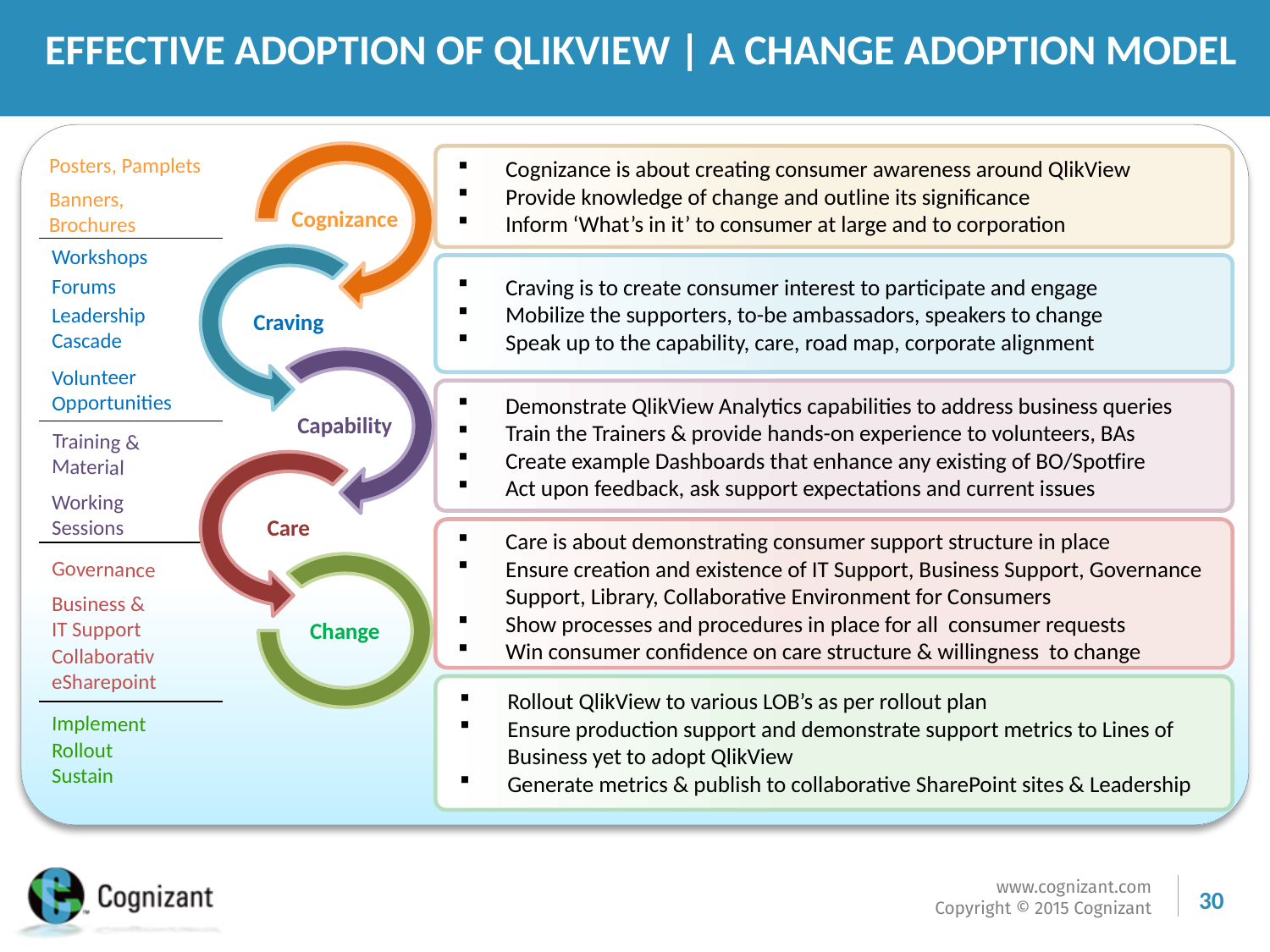

EFFECTIVE ADOPTION OF QLIKVIEW | A CHANGE ADOPTION MODEL
Cognizance
Craving
Capability
Care
Change
Posters, Pamplets

Cognizance is about creating consumer awareness around QlikView
Provide knowledge of change and outline its significance
Inform ‘What’s in it’ to consumer at large and to corporation
Banners, Brochures
Workshops

Craving is to create consumer interest to participate and engage
Mobilize the supporters, to-be ambassadors, speakers to change
Speak up to the capability, care, road map, corporate alignment
Forums
Leadership
Cascade
Volunteer
Opportunities

Demonstrate QlikView Analytics capabilities to address business queries
Train the Trainers & provide hands-on experience to volunteers, BAs
Create example Dashboards that enhance any existing of BO/Spotfire
Act upon feedback, ask support expectations and current issues
Training &
Material
Working Sessions

Care is about demonstrating consumer support structure in place
Ensure creation and existence of IT Support, Business Support, Governance Support, Library, Collaborative Environment for Consumers
Show processes and procedures in place for all  consumer requests
Win consumer confidence on care structure & willingness  to change
Governance
Business & IT Support
CollaborativeSharepoint

Rollout QlikView to various LOB’s as per rollout plan
Ensure production support and demonstrate support metrics to Lines of Business yet to adopt QlikView
Generate metrics & publish to collaborative SharePoint sites & Leadership
Implement
Rollout
Sustain